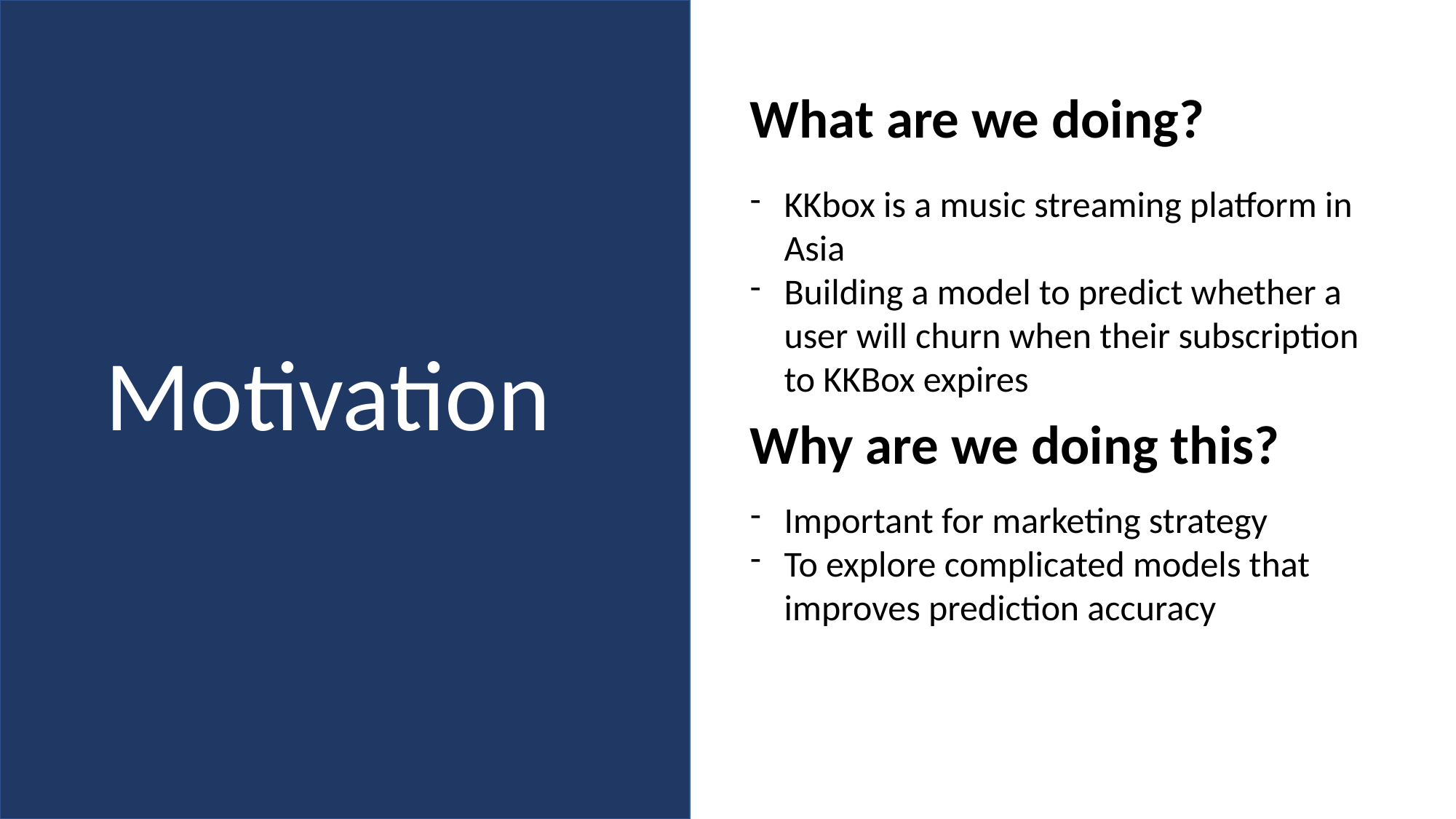

What are we doing?
KKbox is a music streaming platform in Asia
Building a model to predict whether a user will churn when their subscription to KKBox expires
Motivation
Why are we doing this?
Important for marketing strategy
To explore complicated models that improves prediction accuracy